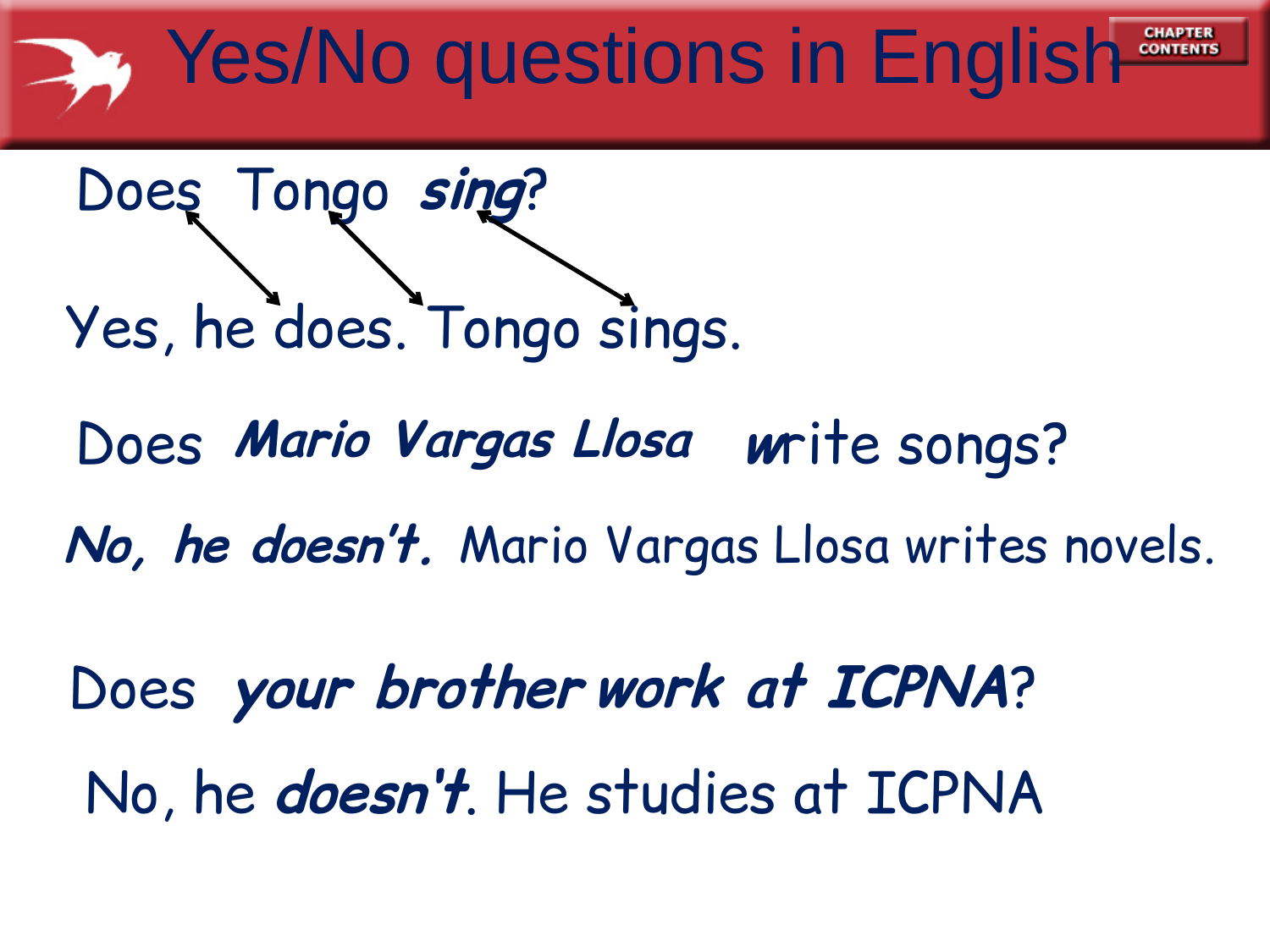

# Yes/No questions in English
sing?
Does
Tongo
Yes, he does. Tongo sings.
Does
Mario Vargas Llosa
write songs?
No, he doesn’t. Mario Vargas Llosa writes novels.
work at ICPNA?
Does
your brother
No, he doesn‘t. He studies at ICPNA